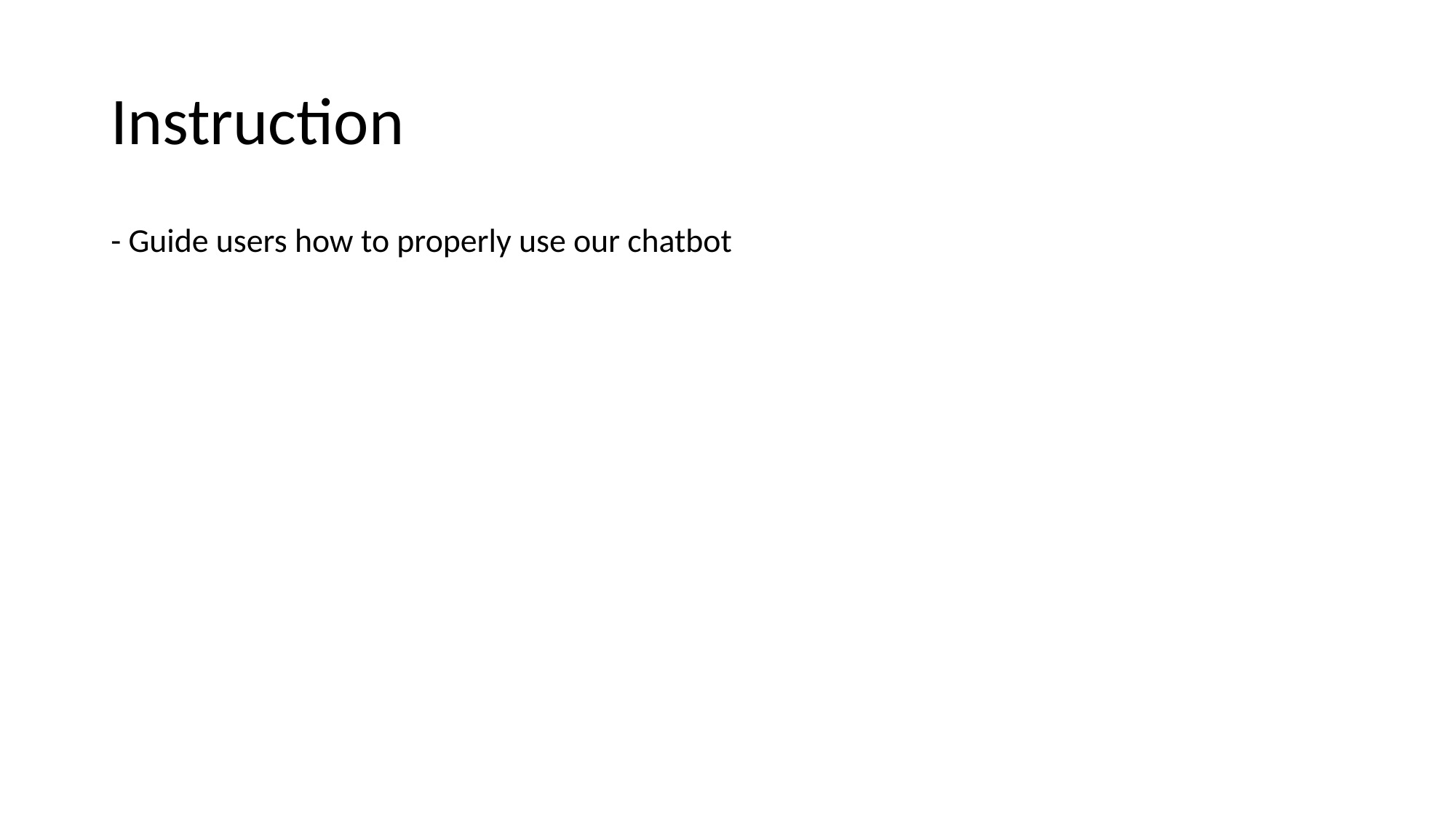

# Instruction
- Guide users how to properly use our chatbot